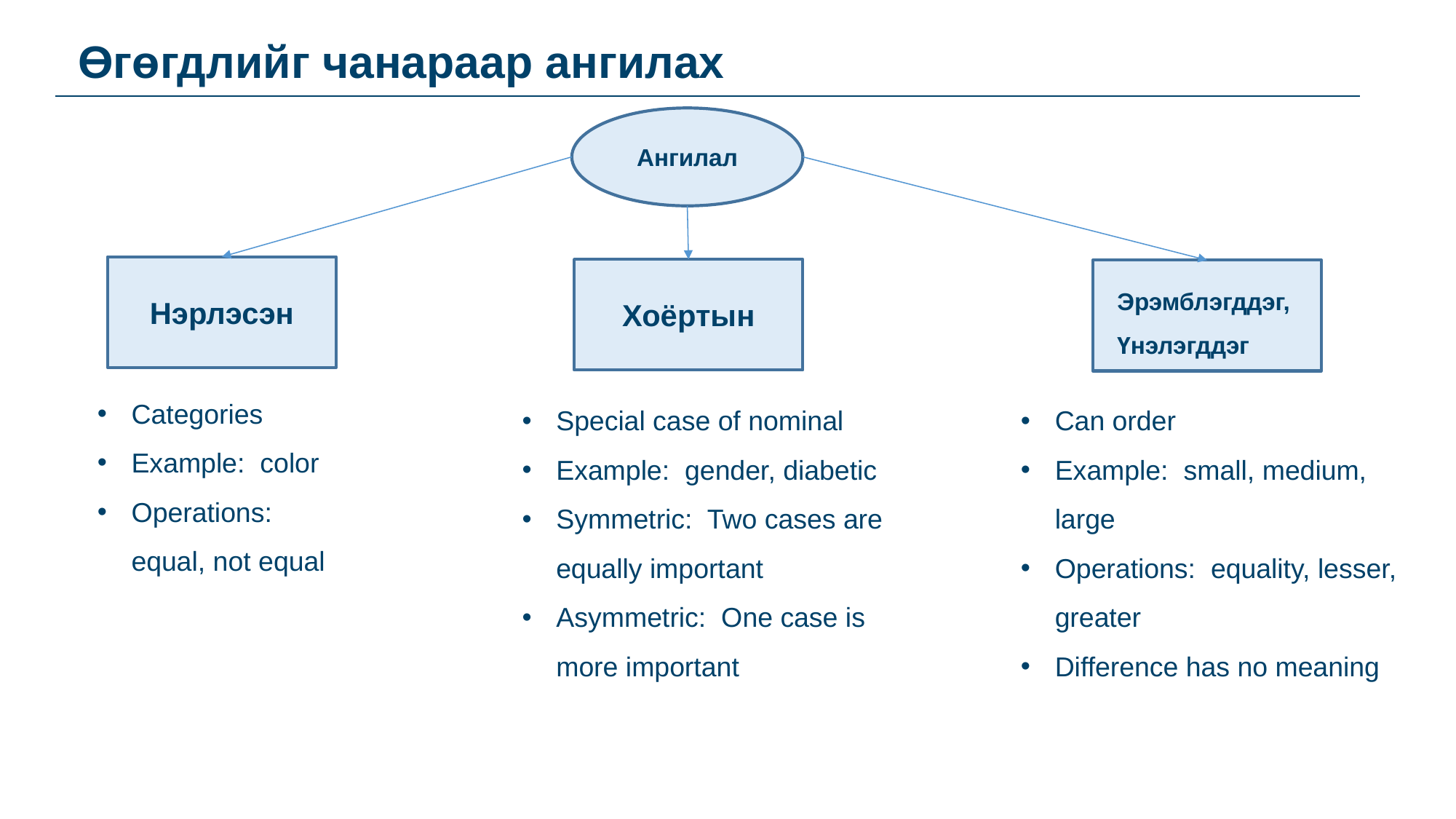

Өгөгдлийг чанараар ангилах
Ангилал
Нэрлэсэн
Хоёртын
Эрэмблэгддэг, Үнэлэгддэг
Categories
Example:  color
Operations:  equal, not equal
Special case of nominal
Example:  gender, diabetic
Symmetric:  Two cases are equally important
Asymmetric:  One case is more important
Can order
Example:  small, medium, large
Operations:  equality, lesser, greater
Difference has no meaning